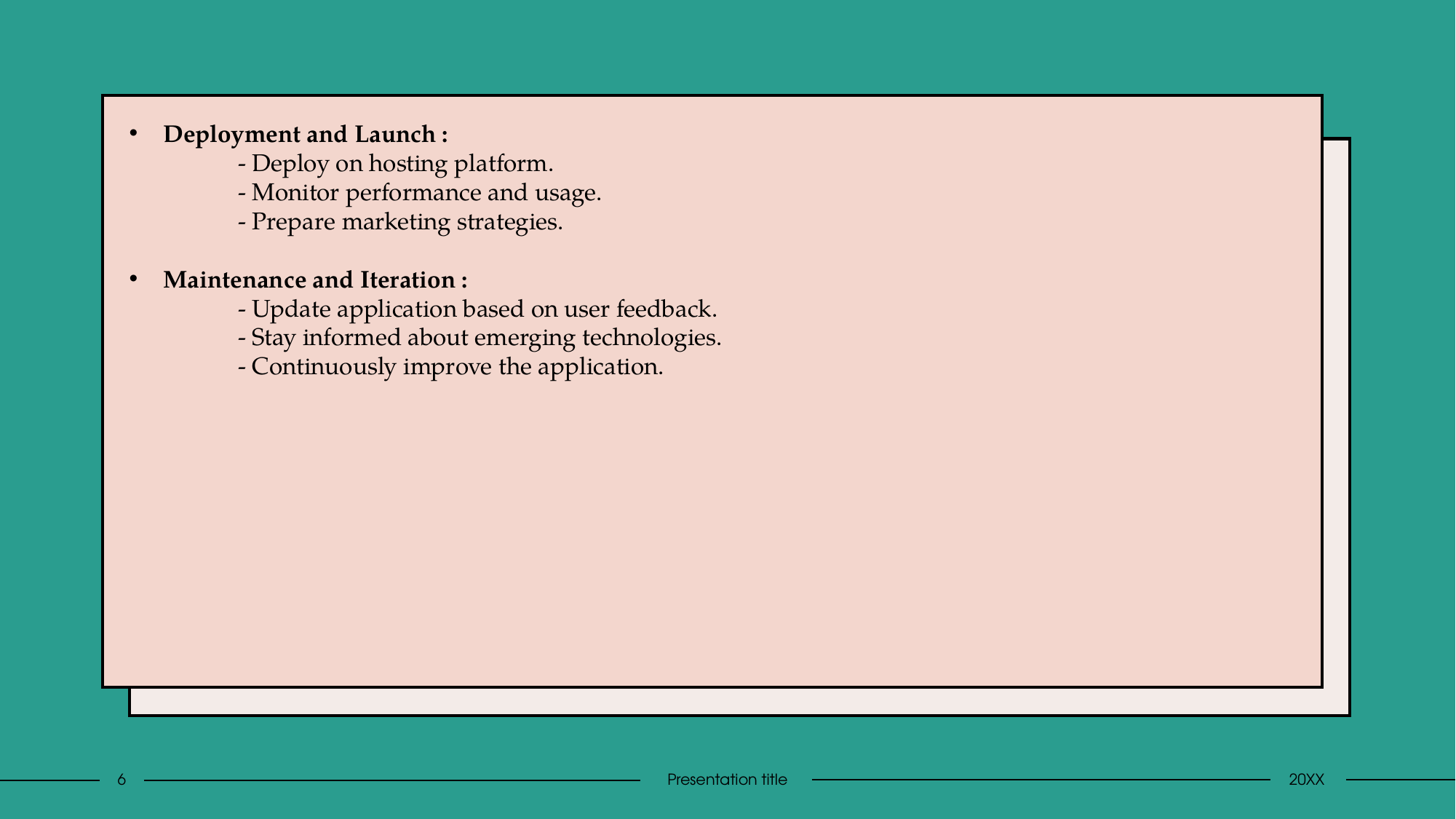

Deployment and Launch :
	- Deploy on hosting platform.
	- Monitor performance and usage.
	- Prepare marketing strategies.

Maintenance and Iteration :
	- Update application based on user feedback.
	- Stay informed about emerging technologies.
	- Continuously improve the application.
6
Presentation title
20XX